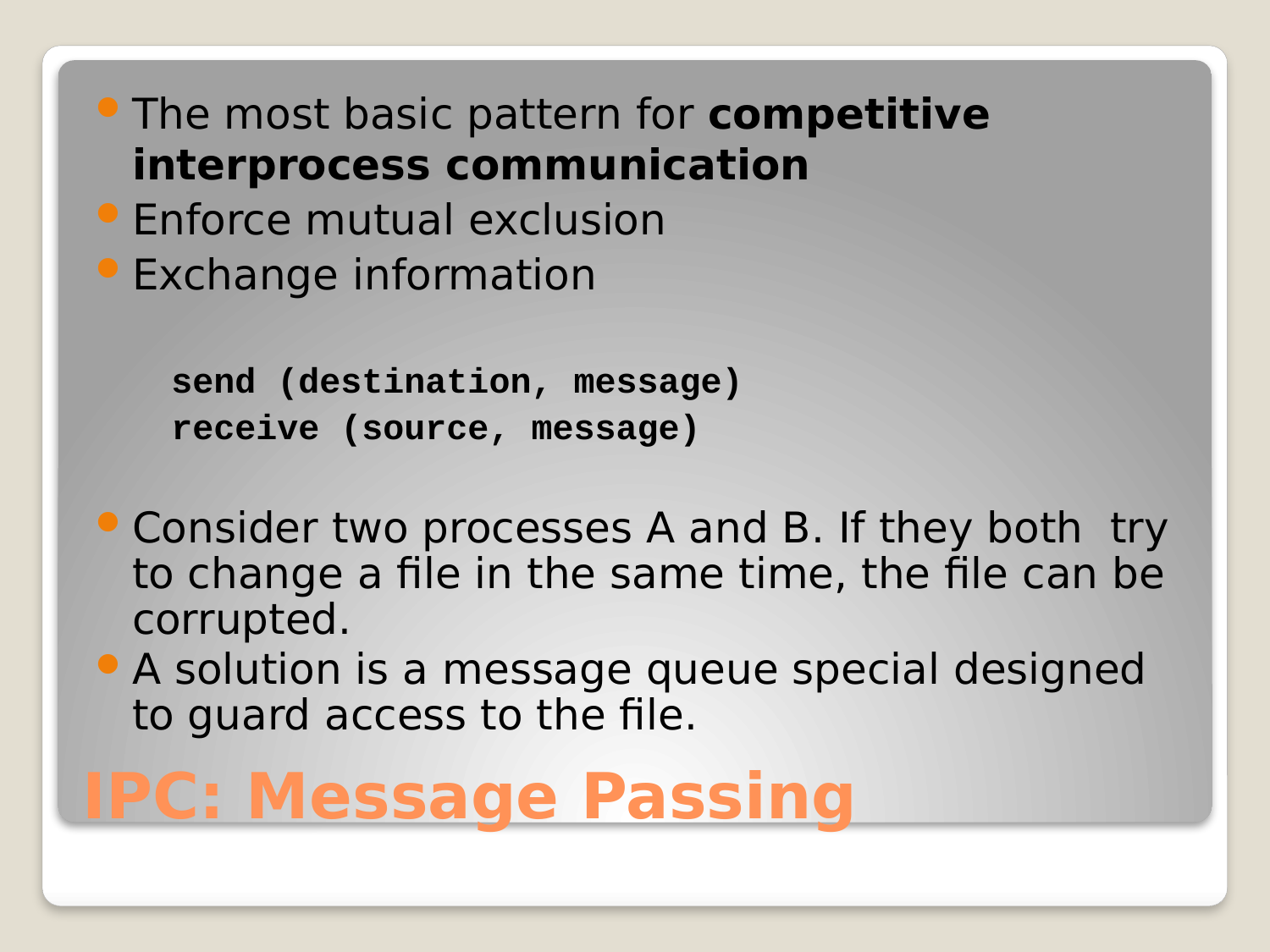

The most basic pattern for competitive interprocess communication
Enforce mutual exclusion
Exchange information

	send (destination, message)
	receive (source, message)

Consider two processes A and B. If they both  try to change a file in the same time, the file can be corrupted.
A solution is a message queue special designed to guard access to the file.

# IPC: Message Passing